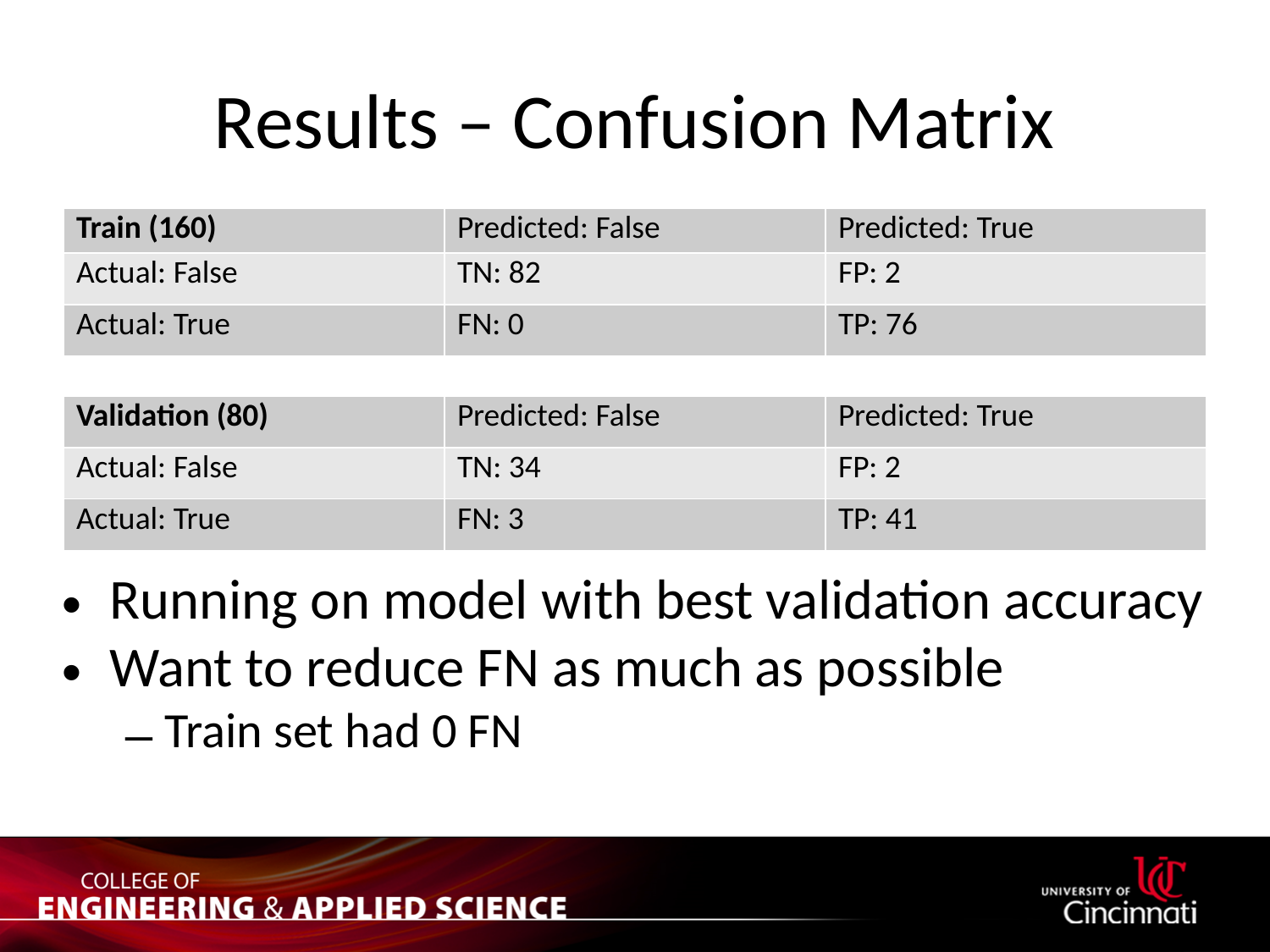

# Results – Confusion Matrix
| Train (160) | Predicted: False | Predicted: True |
| --- | --- | --- |
| Actual: False | TN: 82 | FP: 2 |
| Actual: True | FN: 0 | TP: 76 |
| Validation (80) | Predicted: False | Predicted: True |
| --- | --- | --- |
| Actual: False | TN: 34 | FP: 2 |
| Actual: True | FN: 3 | TP: 41 |
Running on model with best validation accuracy
Want to reduce FN as much as possible
Train set had 0 FN